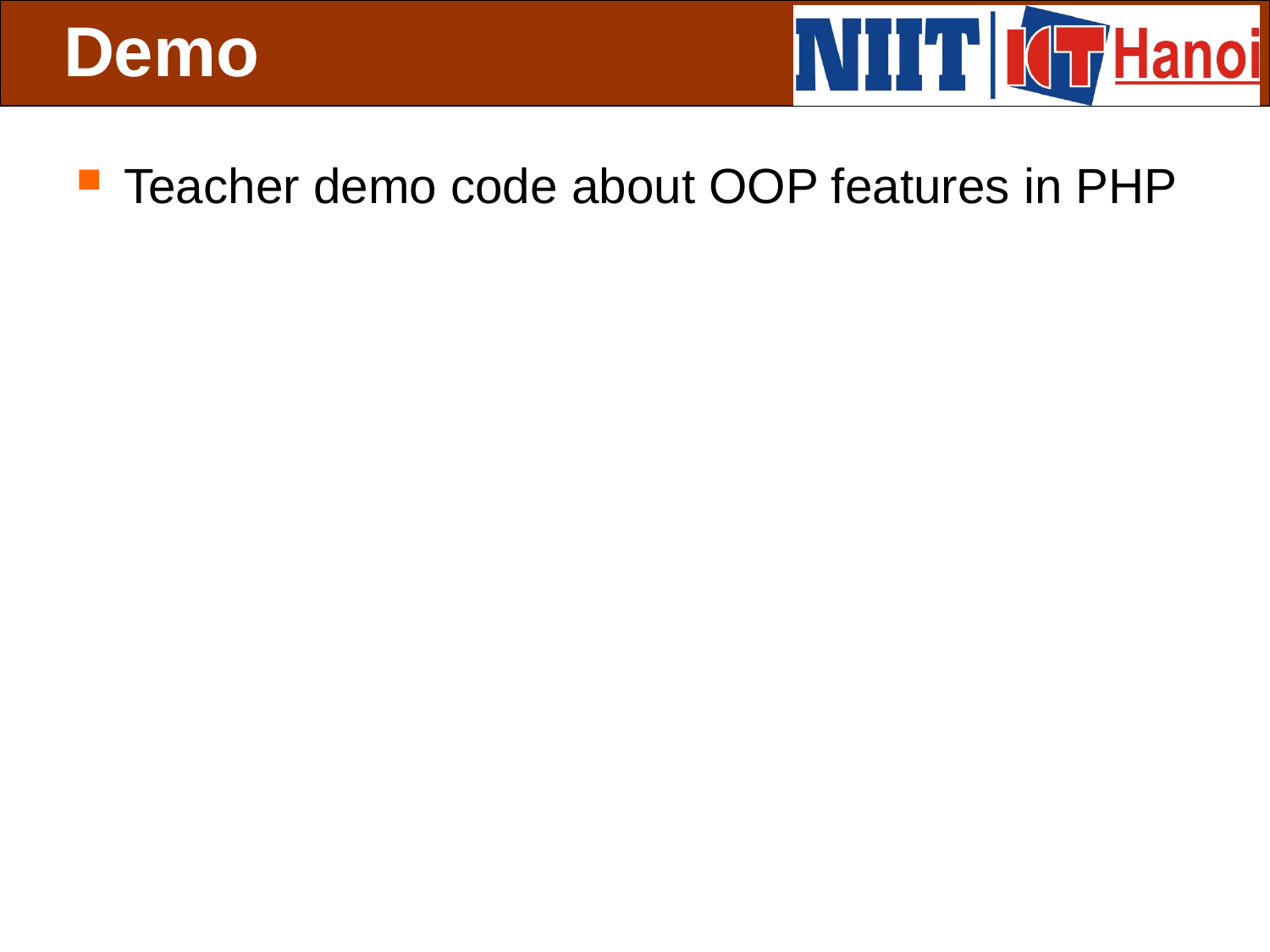

# Demo
Teacher demo code about OOP features in PHP
 Slide 23 of 19